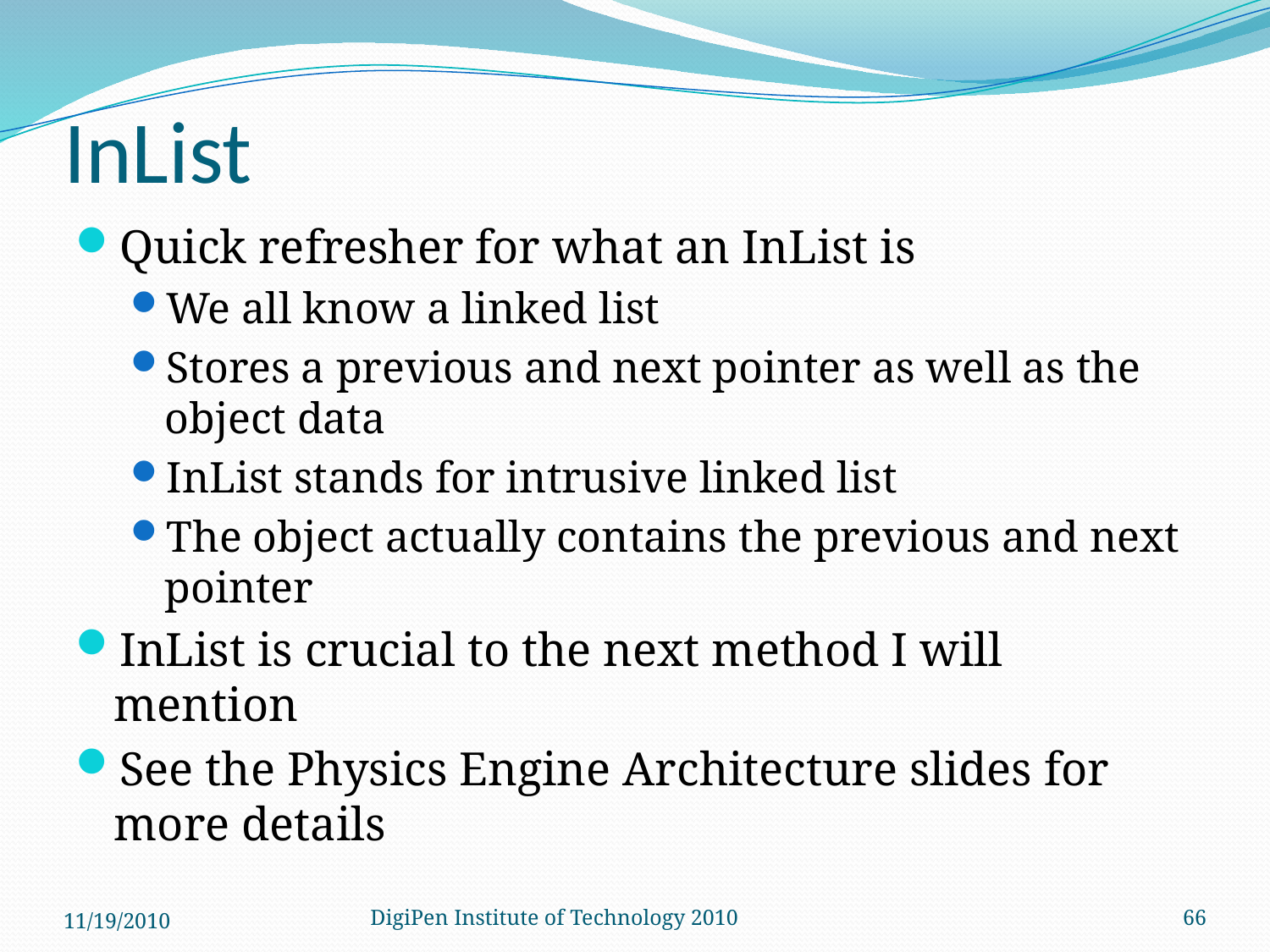

# InList
Quick refresher for what an InList is
We all know a linked list
Stores a previous and next pointer as well as the object data
InList stands for intrusive linked list
The object actually contains the previous and next pointer
InList is crucial to the next method I will mention
See the Physics Engine Architecture slides for more details
11/19/2010
DigiPen Institute of Technology 2010
66